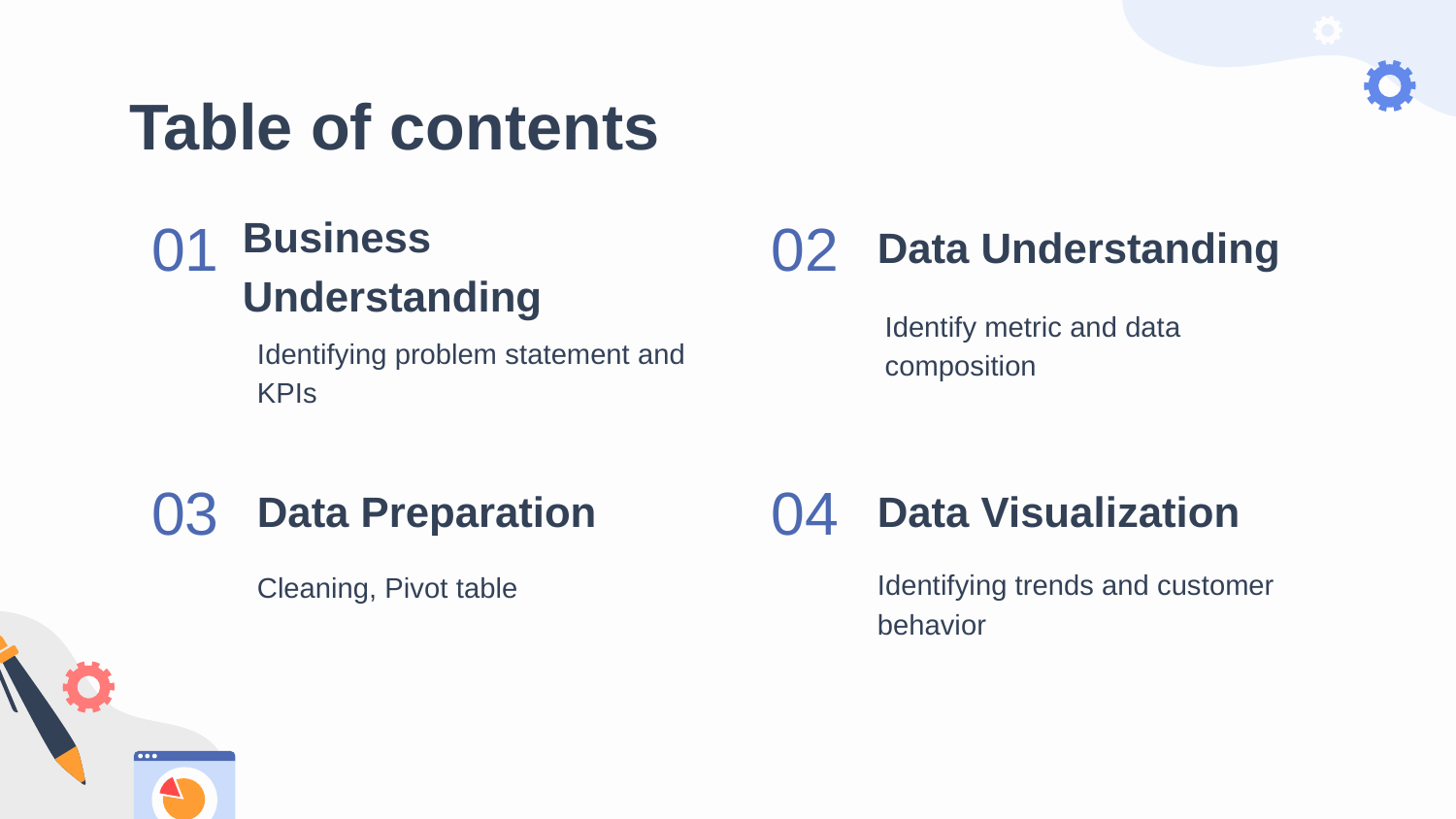

# Table of contents
Data Understanding
Business Understanding
01
02
Identify metric and data composition
Identifying problem statement and KPIs
Data Visualization
Data Preparation
03
04
Identifying trends and customer behavior
Cleaning, Pivot table